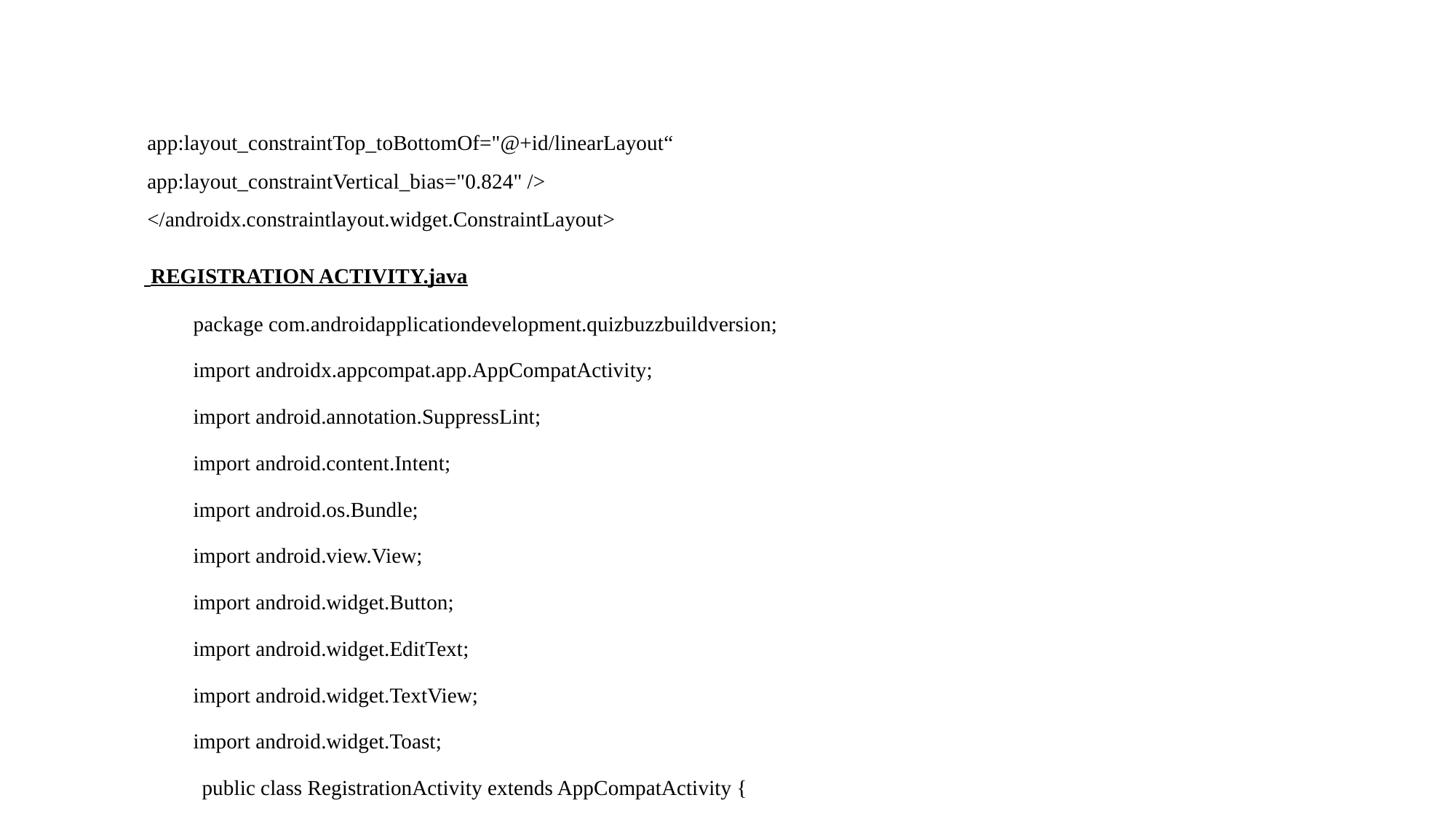

app:layout_constraintTop_toBottomOf="@+id/linearLayout“  app:layout_constraintVertical_bias="0.824" />
</androidx.constraintlayout.widget.ConstraintLayout>

  REGISTRATION ACTIVITY.java
package com.androidapplicationdevelopment.quizbuzzbuildversion;
import androidx.appcompat.app.AppCompatActivity;
import android.annotation.SuppressLint;
import android.content.Intent;
import android.os.Bundle;
import android.view.View;
import android.widget.Button;
import android.widget.EditText;
import android.widget.TextView;
import android.widget.Toast;
            public class RegistrationActivity extends AppCompatActivity {